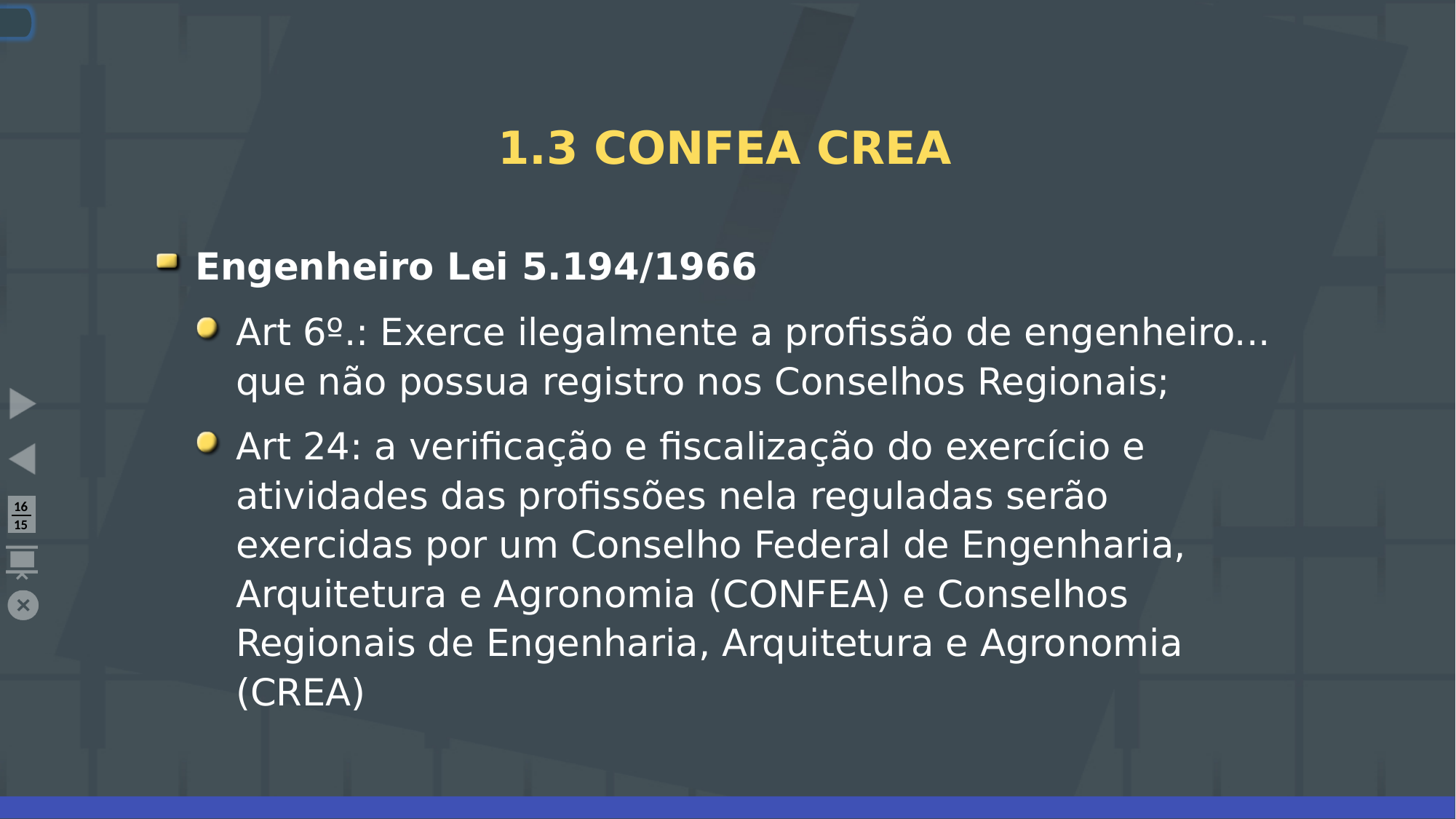

# 1.3 CONFEA CREA
Engenheiro Lei 5.194/1966
Art 6º.: Exerce ilegalmente a profissão de engenheiro... que não possua registro nos Conselhos Regionais;
Art 24: a verificação e fiscalização do exercício e atividades das profissões nela reguladas serão exercidas por um Conselho Federal de Engenharia, Arquitetura e Agronomia (CONFEA) e Conselhos Regionais de Engenharia, Arquitetura e Agronomia (CREA)